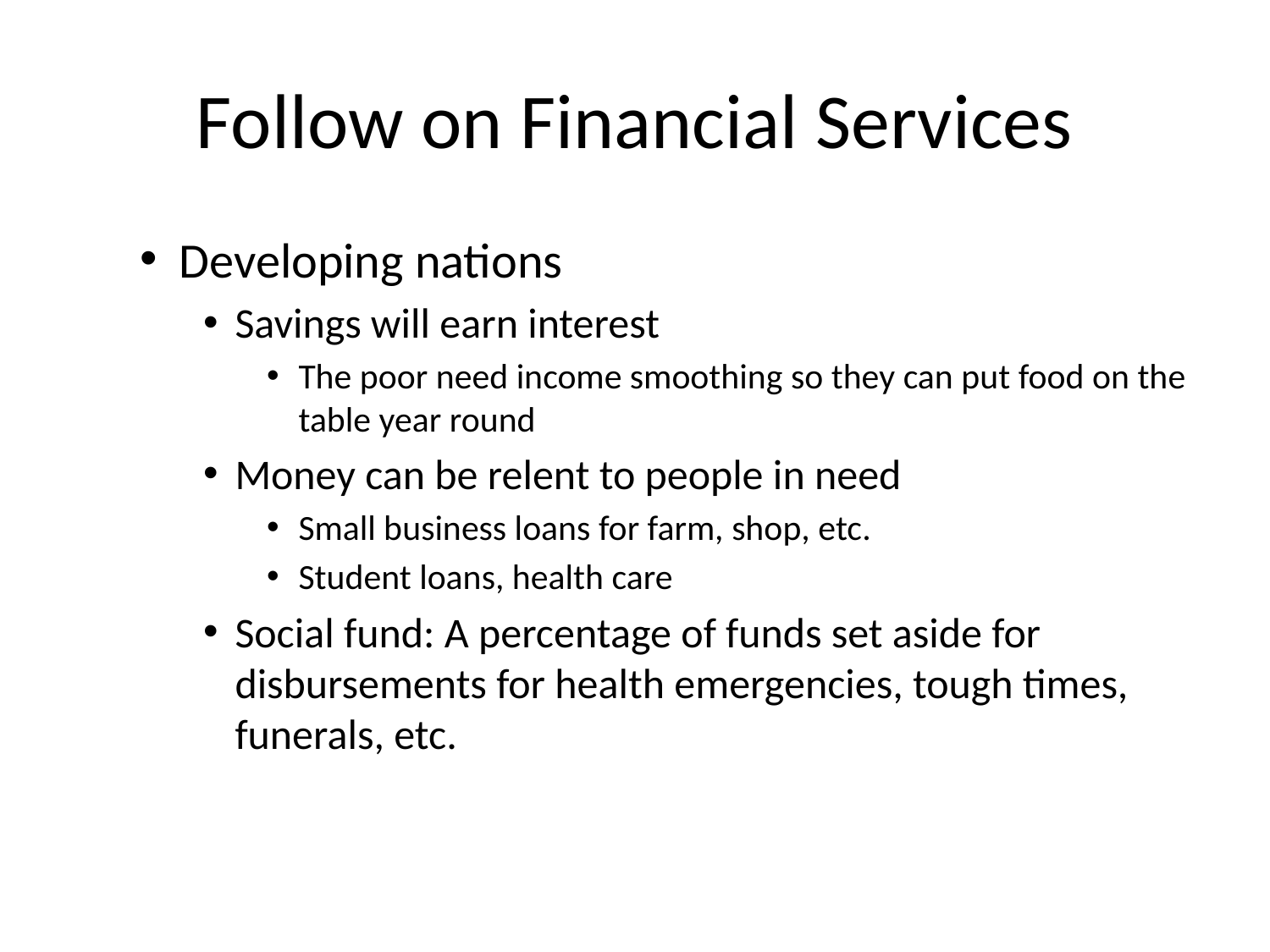

# Follow on Financial Services
Developing nations
Savings will earn interest
The poor need income smoothing so they can put food on the table year round
Money can be relent to people in need
Small business loans for farm, shop, etc.
Student loans, health care
Social fund: A percentage of funds set aside for disbursements for health emergencies, tough times, funerals, etc.